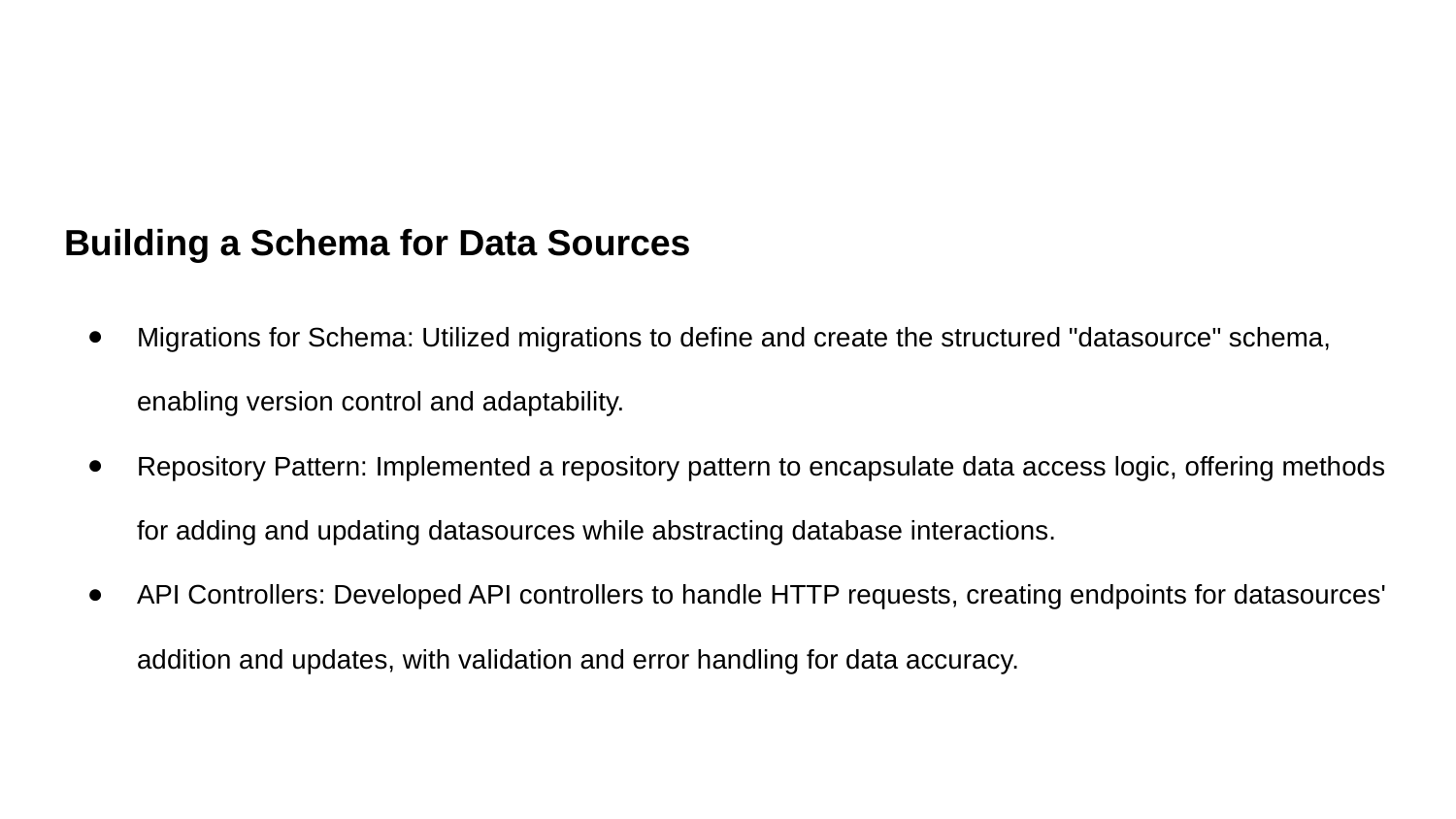

#
Building a Schema for Data Sources
Migrations for Schema: Utilized migrations to define and create the structured "datasource" schema, enabling version control and adaptability.
Repository Pattern: Implemented a repository pattern to encapsulate data access logic, offering methods for adding and updating datasources while abstracting database interactions.
API Controllers: Developed API controllers to handle HTTP requests, creating endpoints for datasources' addition and updates, with validation and error handling for data accuracy.